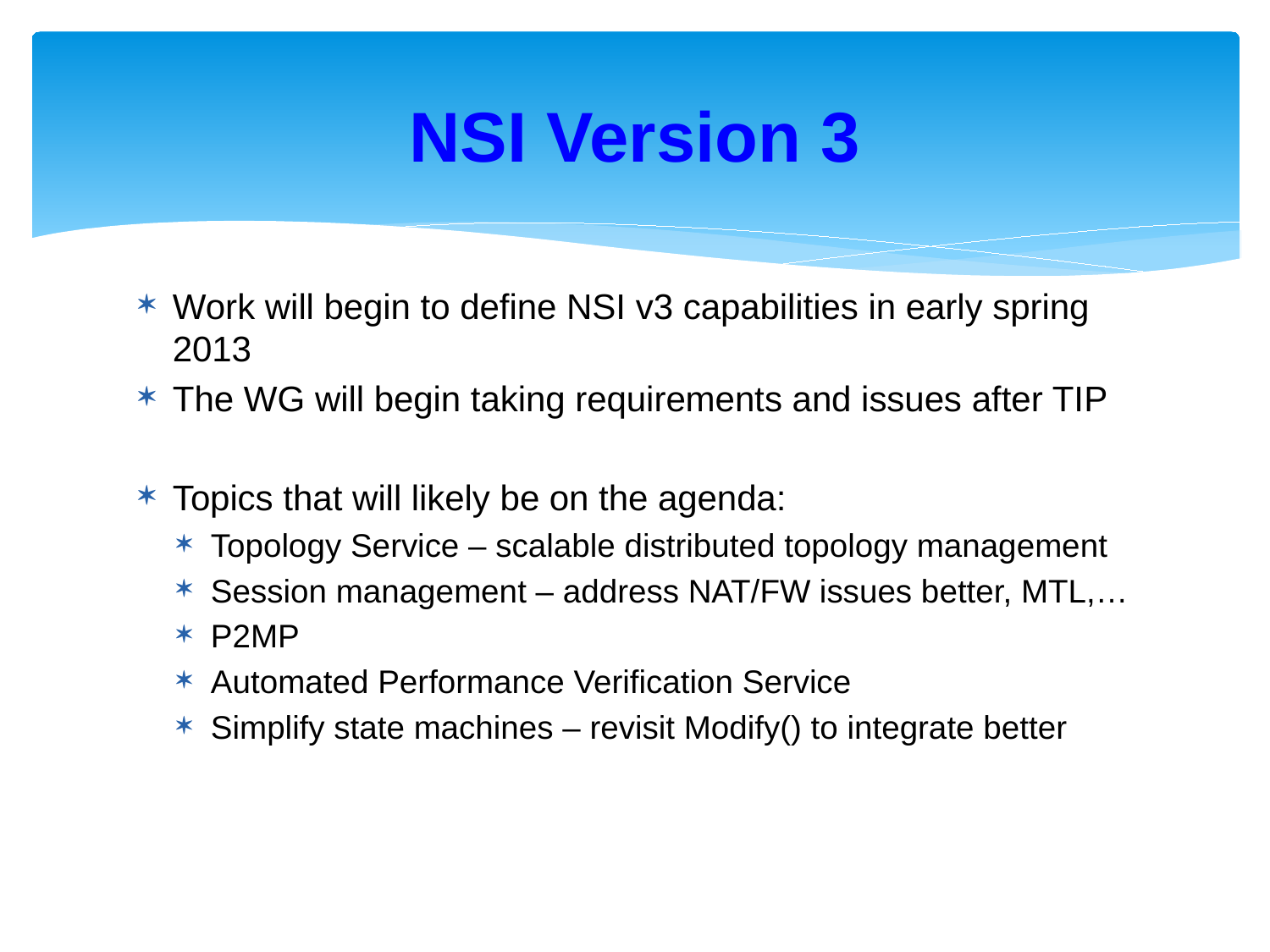

# NSI Version 3
Work will begin to define NSI v3 capabilities in early spring 2013
The WG will begin taking requirements and issues after TIP

Topics that will likely be on the agenda:
Topology Service – scalable distributed topology management
Session management – address NAT/FW issues better, MTL,…
P2MP
Automated Performance Verification Service
Simplify state machines – revisit Modify() to integrate better